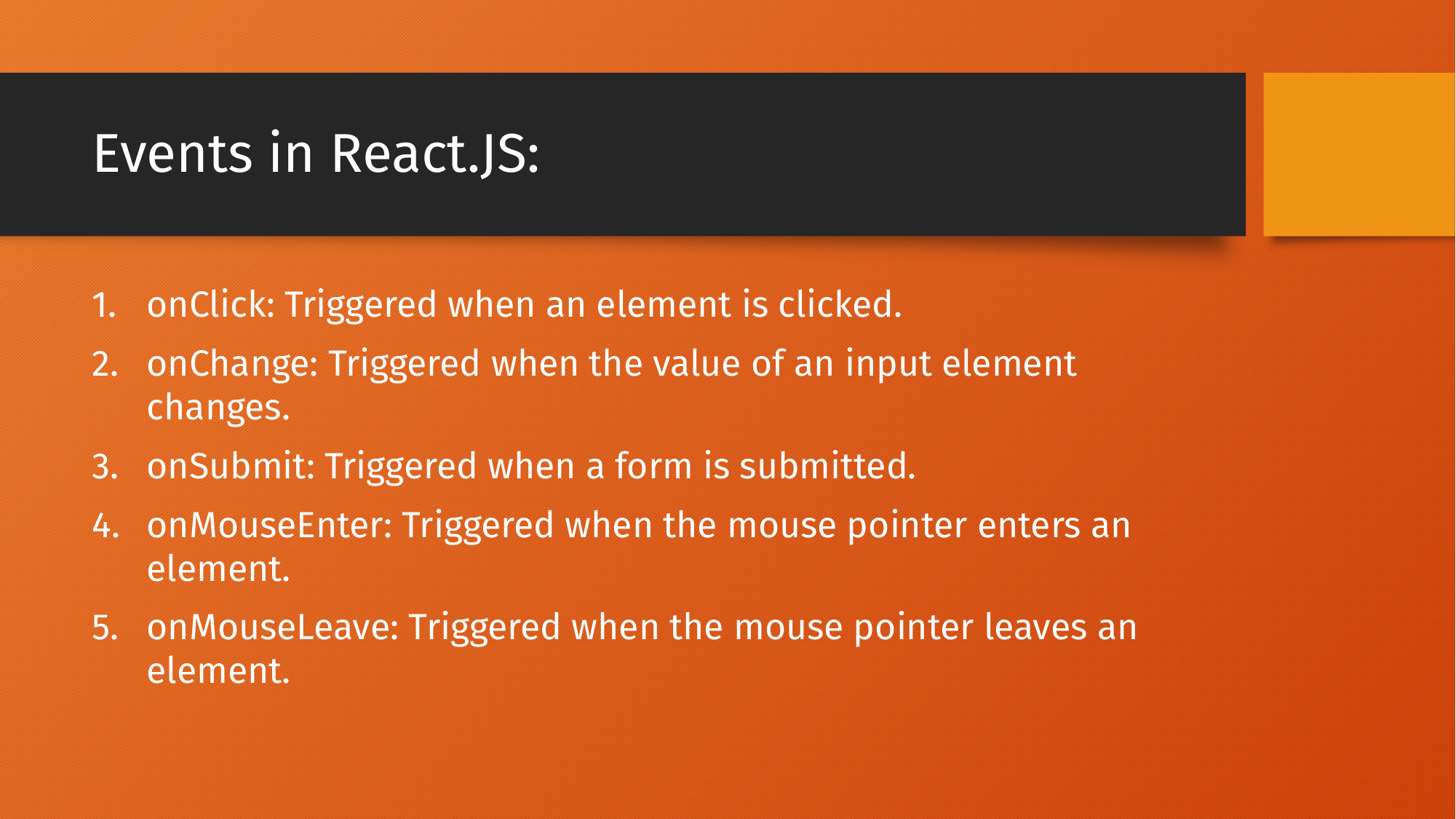

# Events in React.JS:
onClick: Triggered when an element is clicked.
onChange: Triggered when the value of an input element changes.
onSubmit: Triggered when a form is submitted.
onMouseEnter: Triggered when the mouse pointer enters an element.
onMouseLeave: Triggered when the mouse pointer leaves an element.